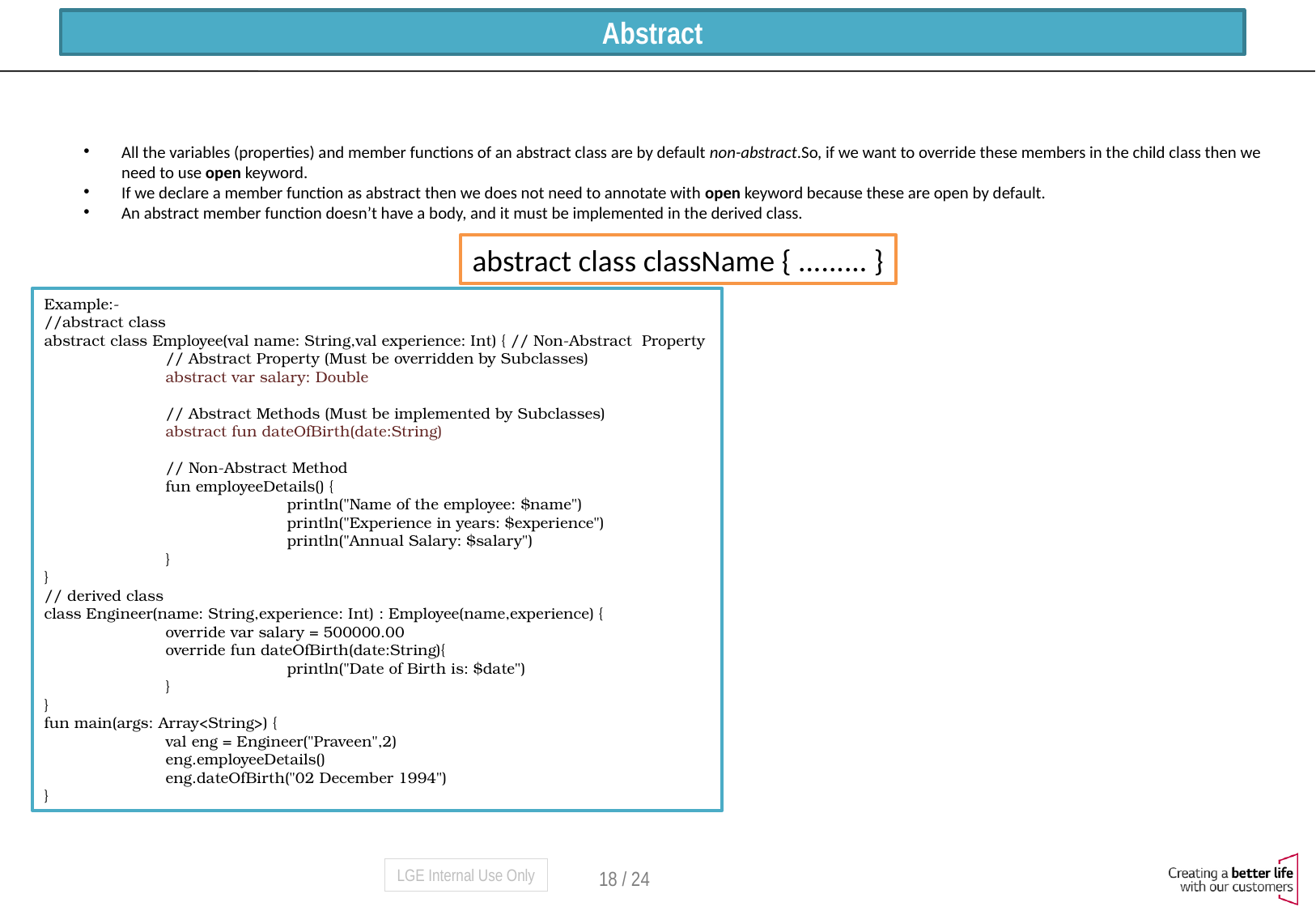

# Abstract
All the variables (properties) and member functions of an abstract class are by default non-abstract.So, if we want to override these members in the child class then we need to use open keyword.
If we declare a member function as abstract then we does not need to annotate with open keyword because these are open by default.
An abstract member function doesn’t have a body, and it must be implemented in the derived class.
abstract class className { ......... }
Example:-
//abstract class
abstract class Employee(val name: String,val experience: Int) { // Non-Abstract  Property
	// Abstract Property (Must be overridden by Subclasses)
	abstract var salary: Double

	// Abstract Methods (Must be implemented by Subclasses)
	abstract fun dateOfBirth(date:String)

	// Non-Abstract Method
	fun employeeDetails() {
		println("Name of the employee: $name")
		println("Experience in years: $experience")
		println("Annual Salary: $salary")
	}
}
// derived class
class Engineer(name: String,experience: Int) : Employee(name,experience) {
	override var salary = 500000.00
	override fun dateOfBirth(date:String){
		println("Date of Birth is: $date")
	}
}
fun main(args: Array<String>) {
	val eng = Engineer("Praveen",2)
	eng.employeeDetails()
	eng.dateOfBirth("02 December 1994")
}